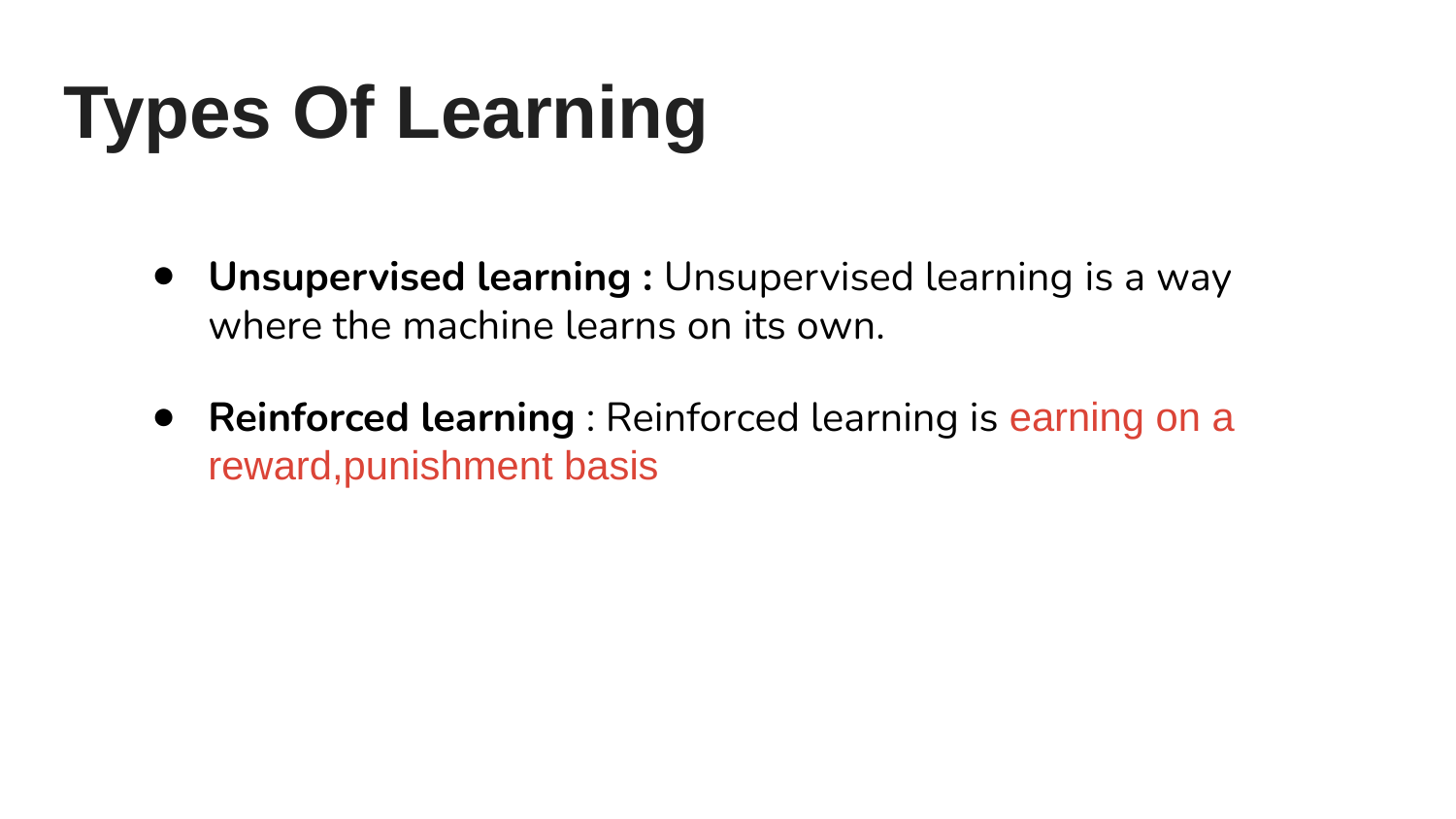

# Types Of Learning
Unsupervised learning : Unsupervised learning is a way where the machine learns on its own.

Reinforced learning : Reinforced learning is earning on a    reward,punishment basis